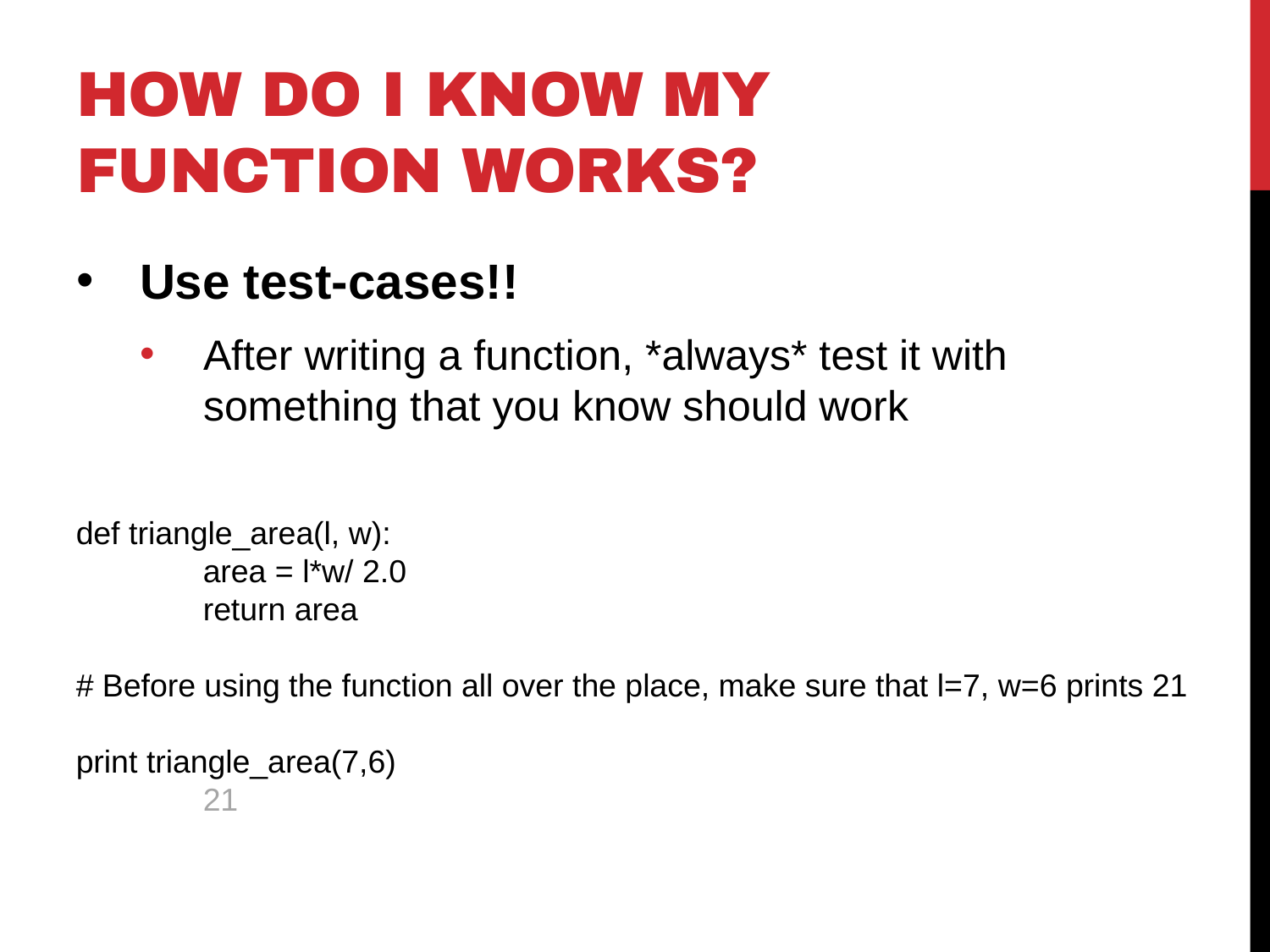

# how do I know my function works?
Use test-cases!!
After writing a function, *always* test it with something that you know should work

def triangle_area(l, w):
	area = l*w/ 2.0
	return area

# Before using the function all over the place, make sure that l=7, w=6 prints 21

print triangle_area(7,6)
	21